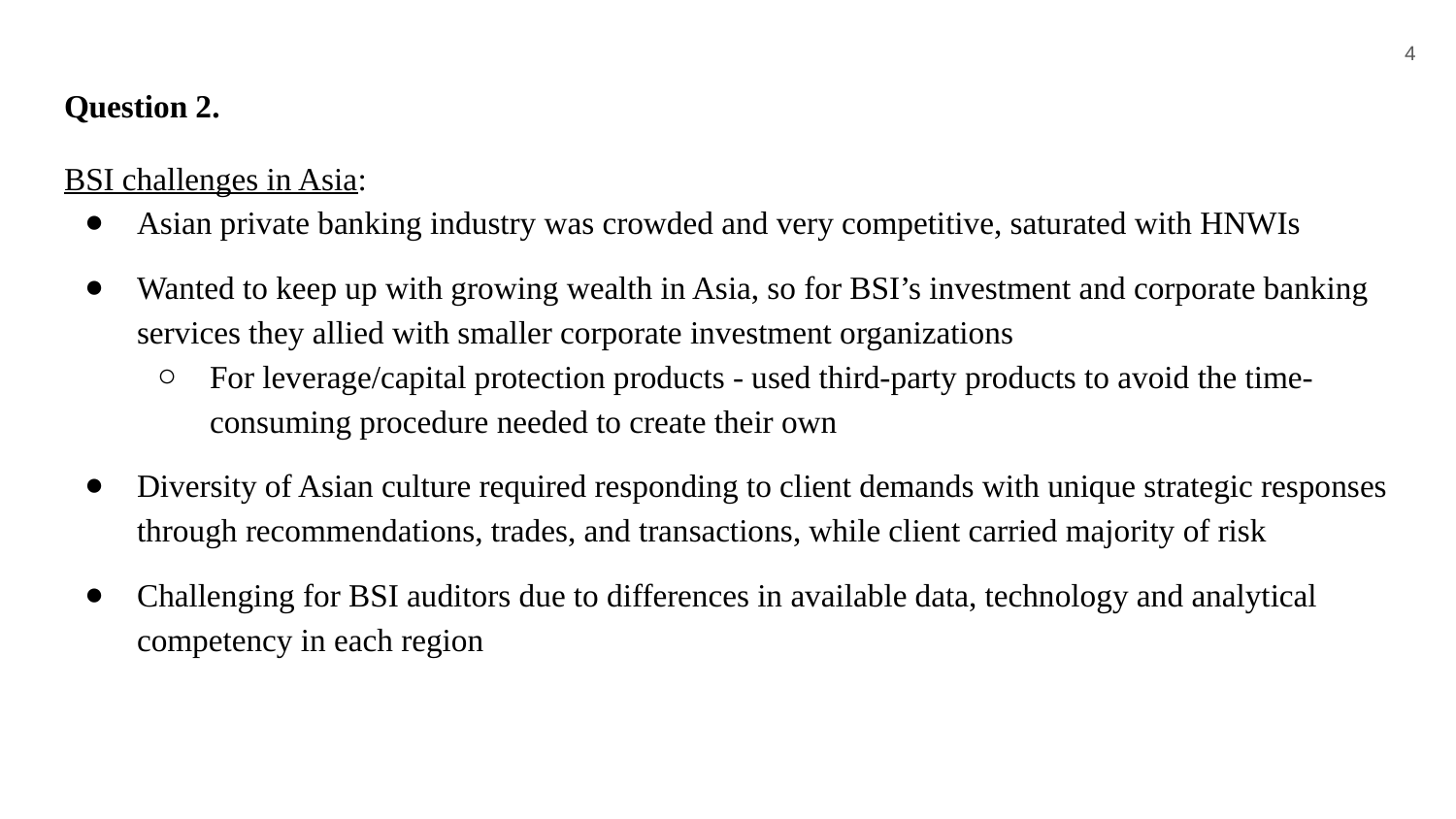

4
# Question 2.
BSI challenges in Asia:
Asian private banking industry was crowded and very competitive, saturated with HNWIs
Wanted to keep up with growing wealth in Asia, so for BSI’s investment and corporate banking services they allied with smaller corporate investment organizations
For leverage/capital protection products - used third-party products to avoid the time-consuming procedure needed to create their own
Diversity of Asian culture required responding to client demands with unique strategic responses through recommendations, trades, and transactions, while client carried majority of risk
Challenging for BSI auditors due to differences in available data, technology and analytical competency in each region